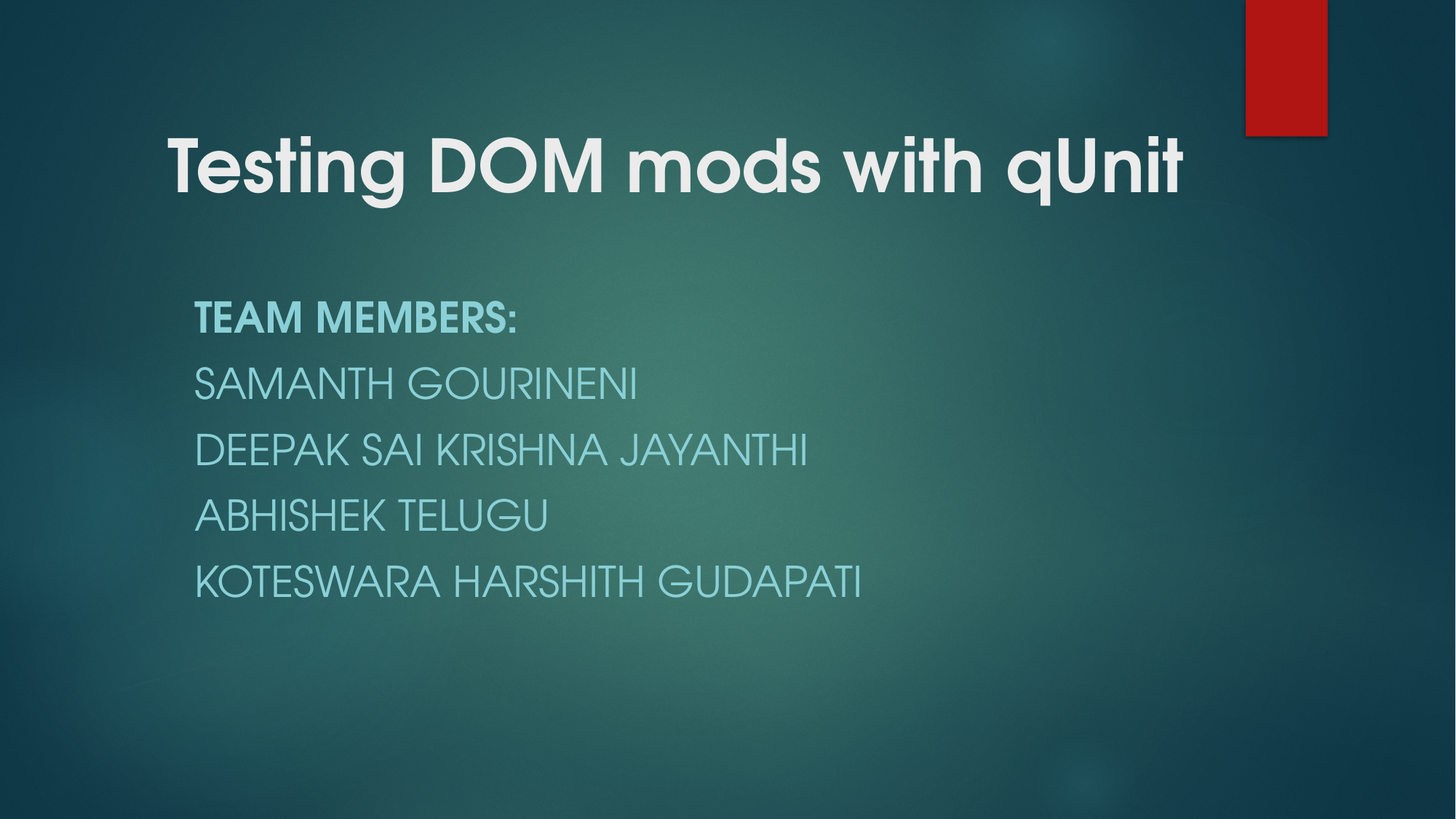

# Testing DOM mods with qUnit
Team members:
Samanth Gourineni
Deepak Sai Krishna Jayanthi
Abhishek Telugu
Koteswara Harshith Gudapati